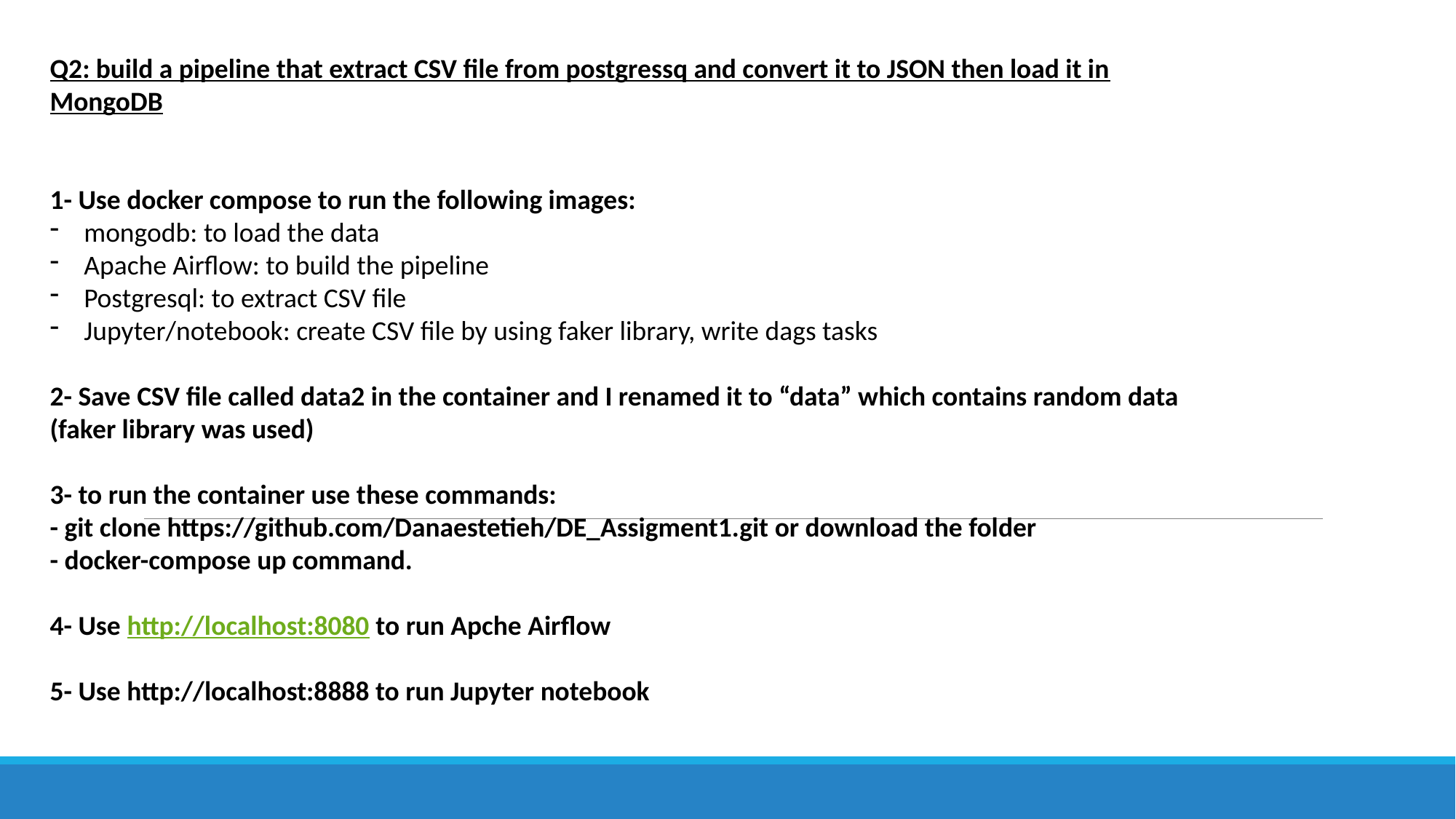

Q2: build a pipeline that extract CSV file from postgressq and convert it to JSON then load it in MongoDB

1- Use docker compose to run the following images:
mongodb: to load the data
Apache Airflow: to build the pipeline
Postgresql: to extract CSV file
Jupyter/notebook: create CSV file by using faker library, write dags tasks

2- Save CSV file called data2 in the container and I renamed it to “data” which contains random data (faker library was used)

3- to run the container use these commands:
- git clone https://github.com/Danaestetieh/DE_Assigment1.git or download the folder
- docker-compose up command.

4- Use http://localhost:8080 to run Apche Airflow

5- Use http://localhost:8888 to run Jupyter notebook